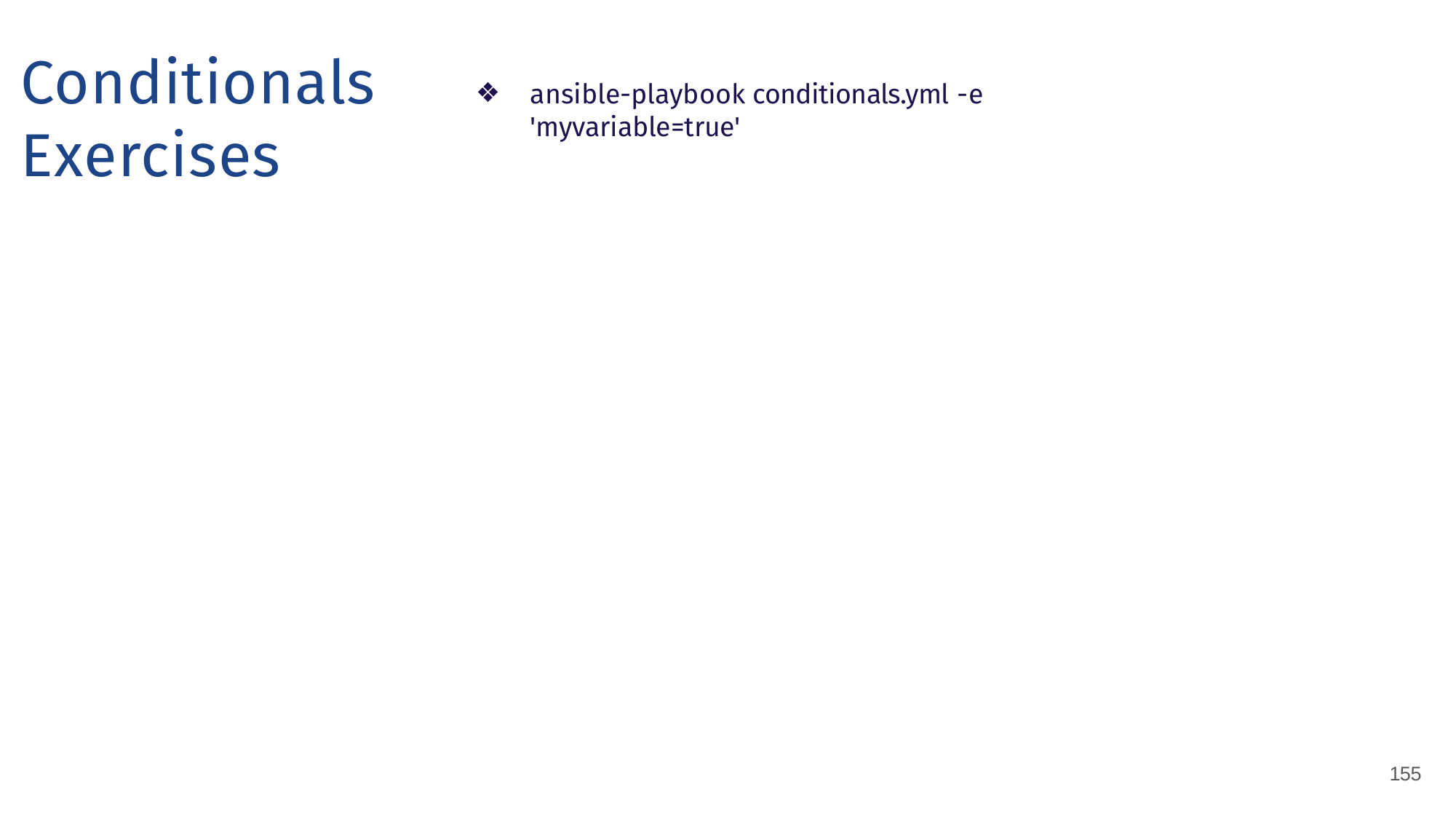

# Conditionals Exercises
ansible-playbook conditionals.yml -e 'myvariable=true'
155